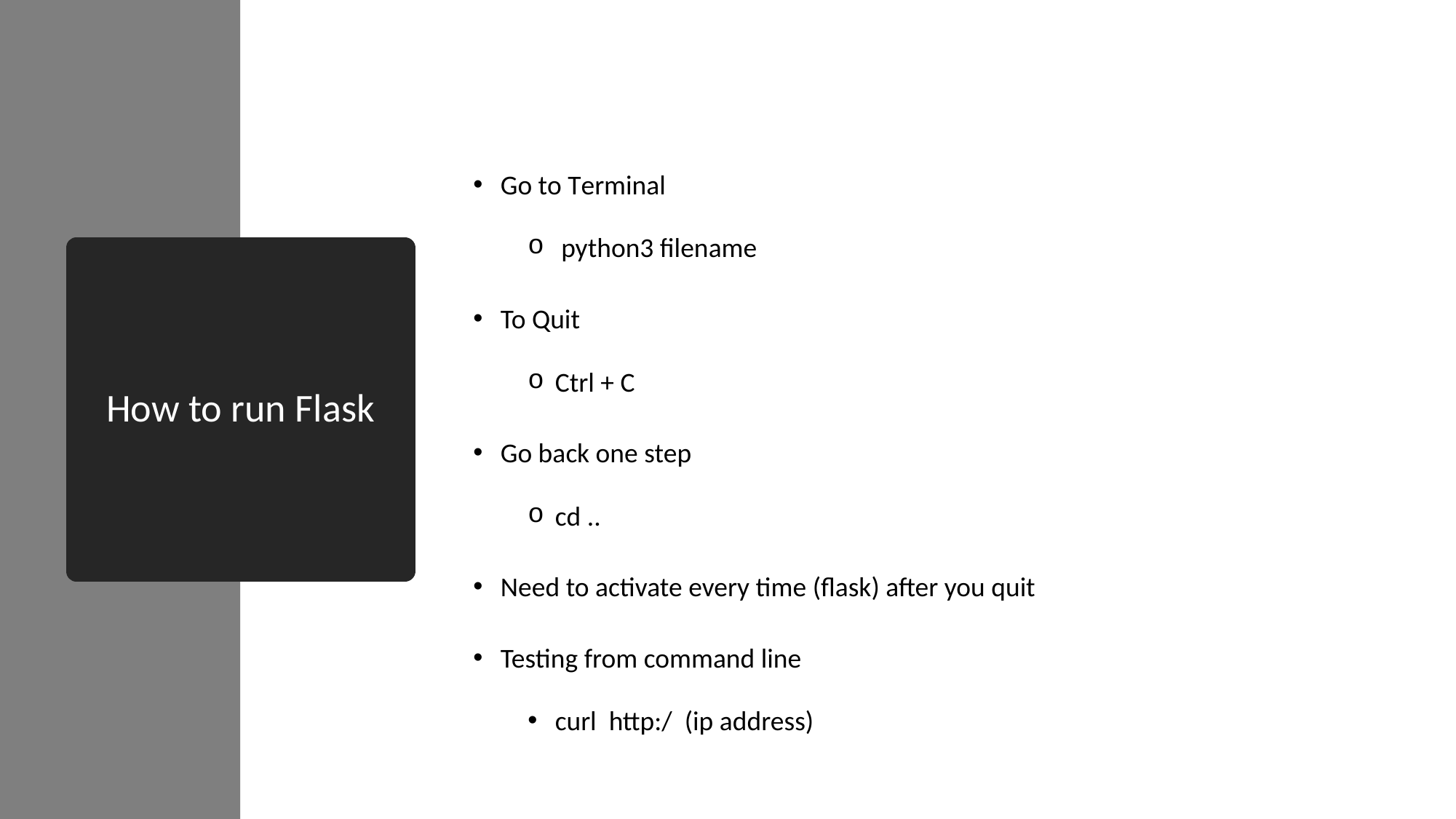

Go to Terminal
 python3 filename
To Quit
Ctrl + C
Go back one step
cd ..
Need to activate every time (flask) after you quit
Testing from command line
curl  http:/  (ip address)

# How to run Flask